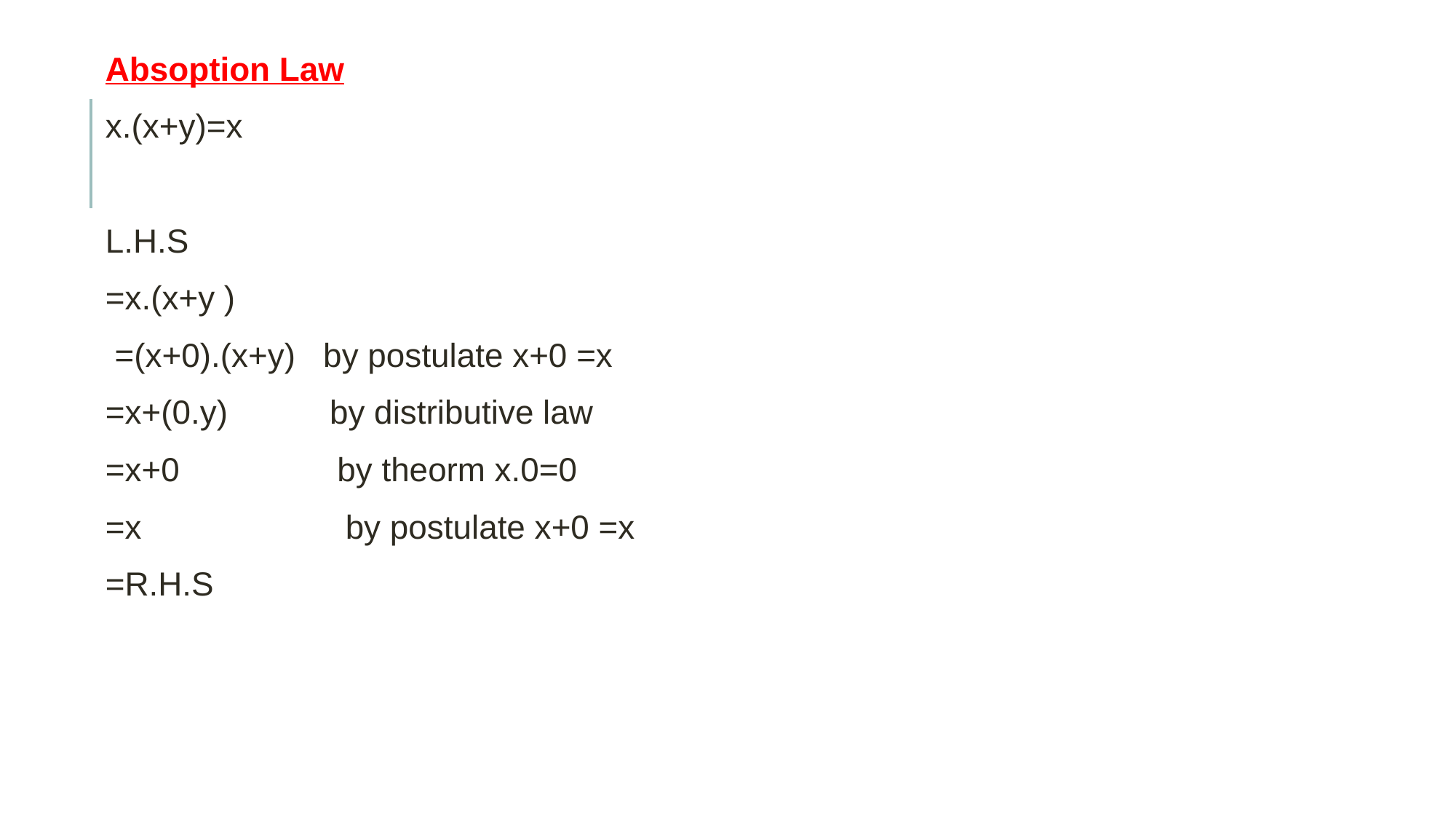

Absoption Law
x.(x+y)=x

L.H.S
=x.(x+y )
 =(x+0).(x+y)   by postulate x+0 =x
=x+(0.y)           by distributive law
=x+0                 by theorm x.0=0
=x                      by postulate x+0 =x
=R.H.S